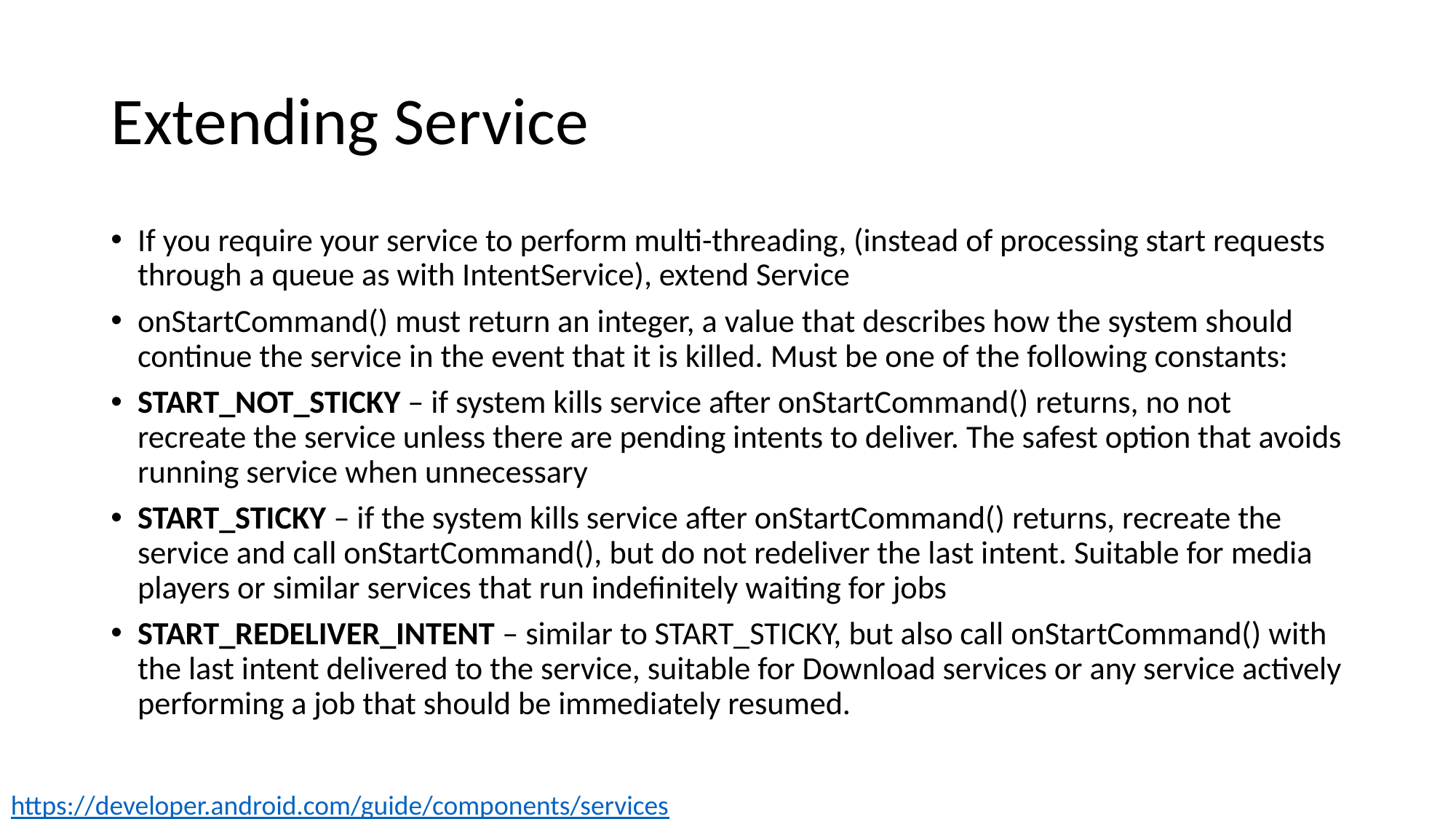

# Extending Service
If you require your service to perform multi-threading, (instead of processing start requests through a queue as with IntentService), extend Service
onStartCommand() must return an integer, a value that describes how the system should continue the service in the event that it is killed. Must be one of the following constants:
START_NOT_STICKY – if system kills service after onStartCommand() returns, no not recreate the service unless there are pending intents to deliver. The safest option that avoids running service when unnecessary
START_STICKY – if the system kills service after onStartCommand() returns, recreate the service and call onStartCommand(), but do not redeliver the last intent. Suitable for media players or similar services that run indefinitely waiting for jobs
START_REDELIVER_INTENT – similar to START_STICKY, but also call onStartCommand() with the last intent delivered to the service, suitable for Download services or any service actively performing a job that should be immediately resumed.

https://developer.android.com/guide/components/services